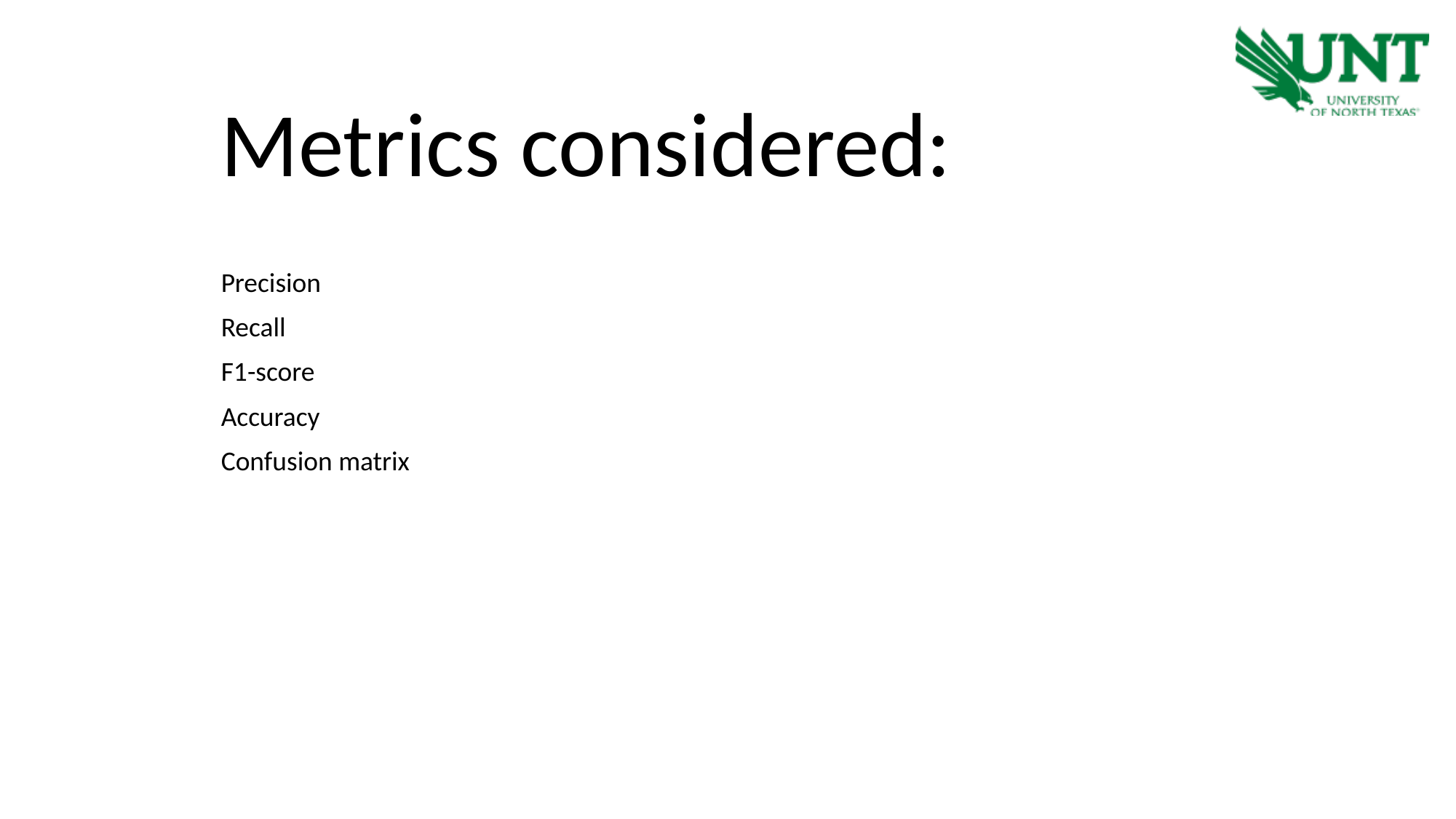

Metrics considered:
Precision
Recall
F1-score
Accuracy
Confusion matrix